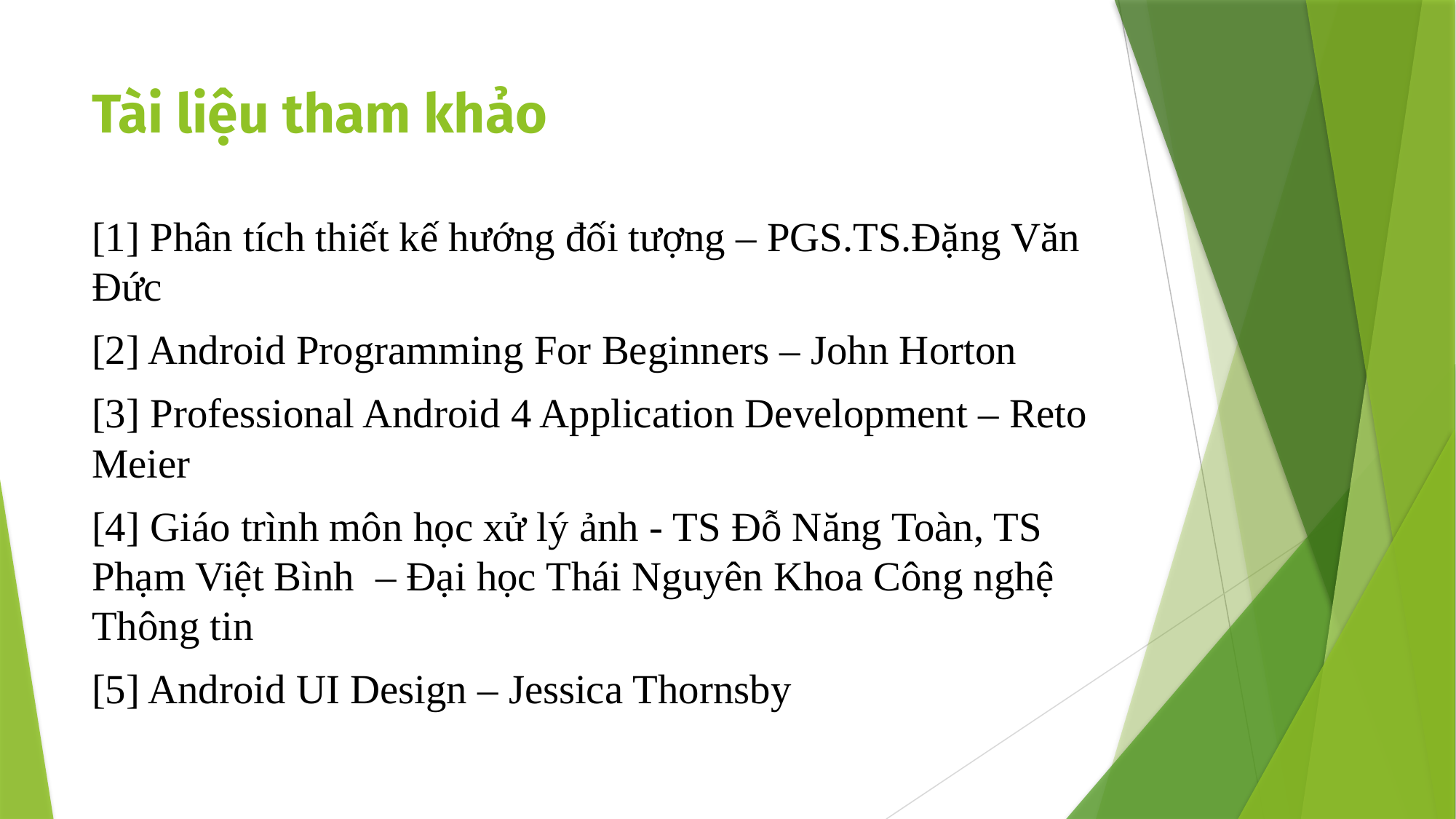

# Tài liệu tham khảo
[1] Phân tích thiết kế hướng đối tượng – PGS.TS.Đặng Văn Đức
[2] Android Programming For Beginners – John Horton
[3] Professional Android 4 Application Development – Reto Meier
[4] Giáo trình môn học xử lý ảnh - TS Đỗ Năng Toàn, TS Phạm Việt Bình  – Đại học Thái Nguyên Khoa Công nghệ Thông tin
[5] Android UI Design – Jessica Thornsby